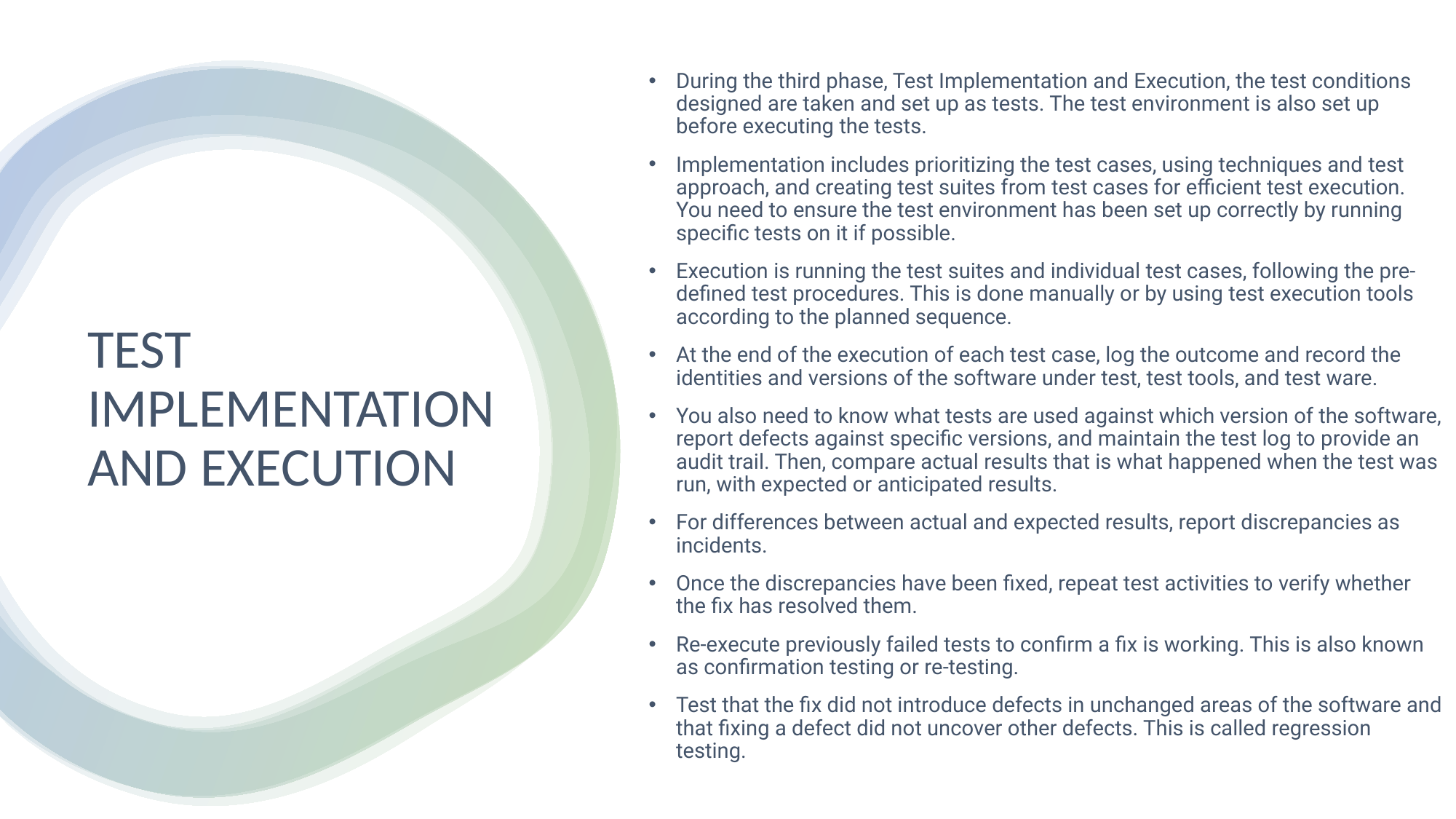

During the third phase, Test Implementation and Execution, the test conditions designed are taken and set up as tests. The test environment is also set up before executing the tests.
Implementation includes prioritizing the test cases, using techniques and test approach, and creating test suites from test cases for efficient test execution. You need to ensure the test environment has been set up correctly by running specific tests on it if possible.
Execution is running the test suites and individual test cases, following the pre-defined test procedures. This is done manually or by using test execution tools according to the planned sequence.
At the end of the execution of each test case, log the outcome and record the identities and versions of the software under test, test tools, and test ware.
You also need to know what tests are used against which version of the software, report defects against specific versions, and maintain the test log to provide an audit trail. Then, compare actual results that is what happened when the test was run, with expected or anticipated results.
For differences between actual and expected results, report discrepancies as incidents.
Once the discrepancies have been fixed, repeat test activities to verify whether the fix has resolved them.
Re-execute previously failed tests to confirm a fix is working. This is also known as confirmation testing or re-testing.
Test that the fix did not introduce defects in unchanged areas of the software and that fixing a defect did not uncover other defects. This is called regression testing.

# TEST IMPLEMENTATION AND EXECUTION